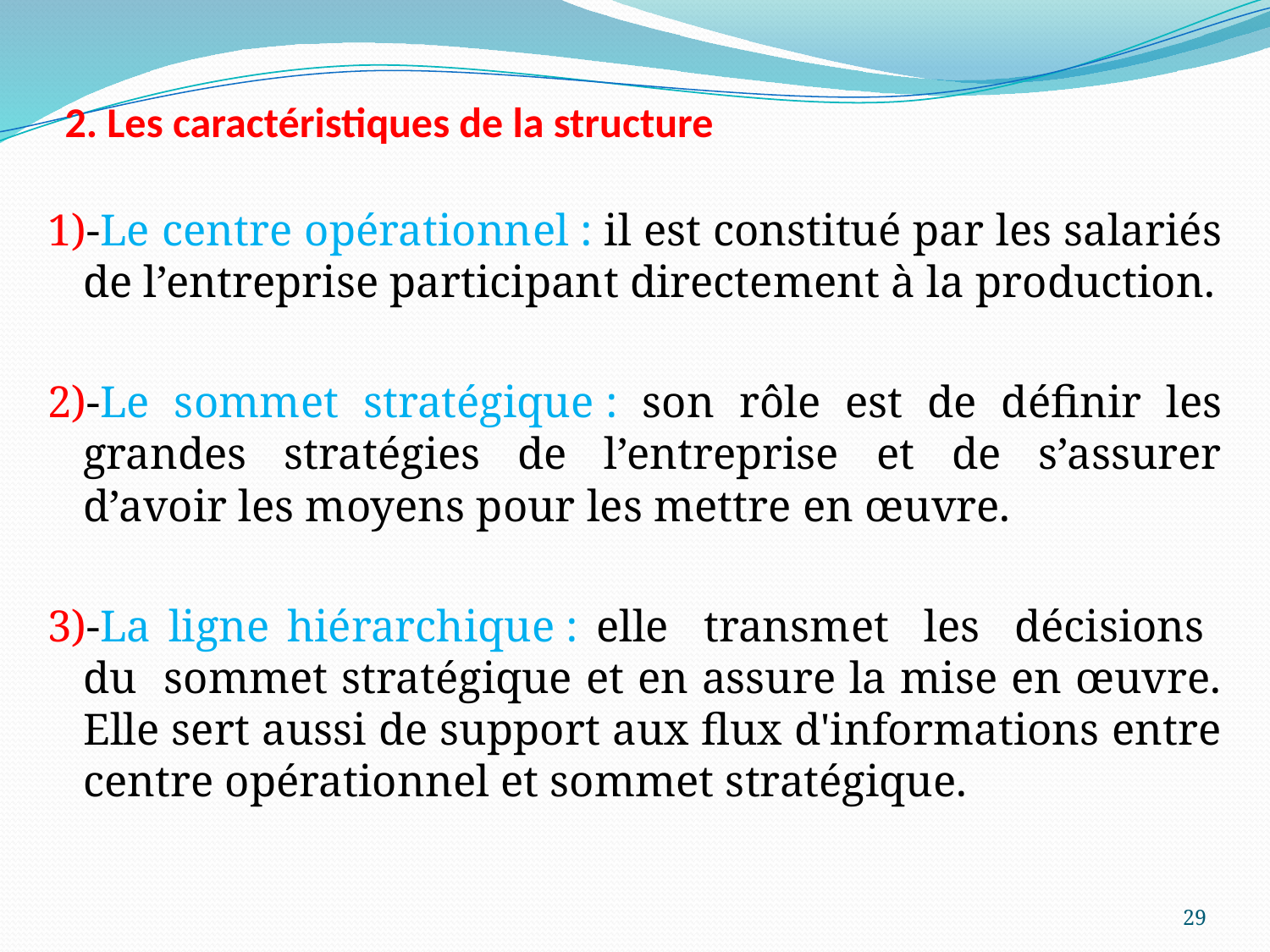

2. Les caractéristiques de la structure
1)-Le centre opérationnel : il est constitué par les salariés de l’entreprise participant directement à la production.

2)-Le sommet stratégique : son rôle est de définir les grandes stratégies de l’entreprise et de s’assurer d’avoir les moyens pour les mettre en œuvre.

3)-La ligne hiérarchique : elle  transmet  les  décisions  du  sommet stratégique et en assure la mise en œuvre. Elle sert aussi de support aux flux d'informations entre centre opérationnel et sommet stratégique.

29